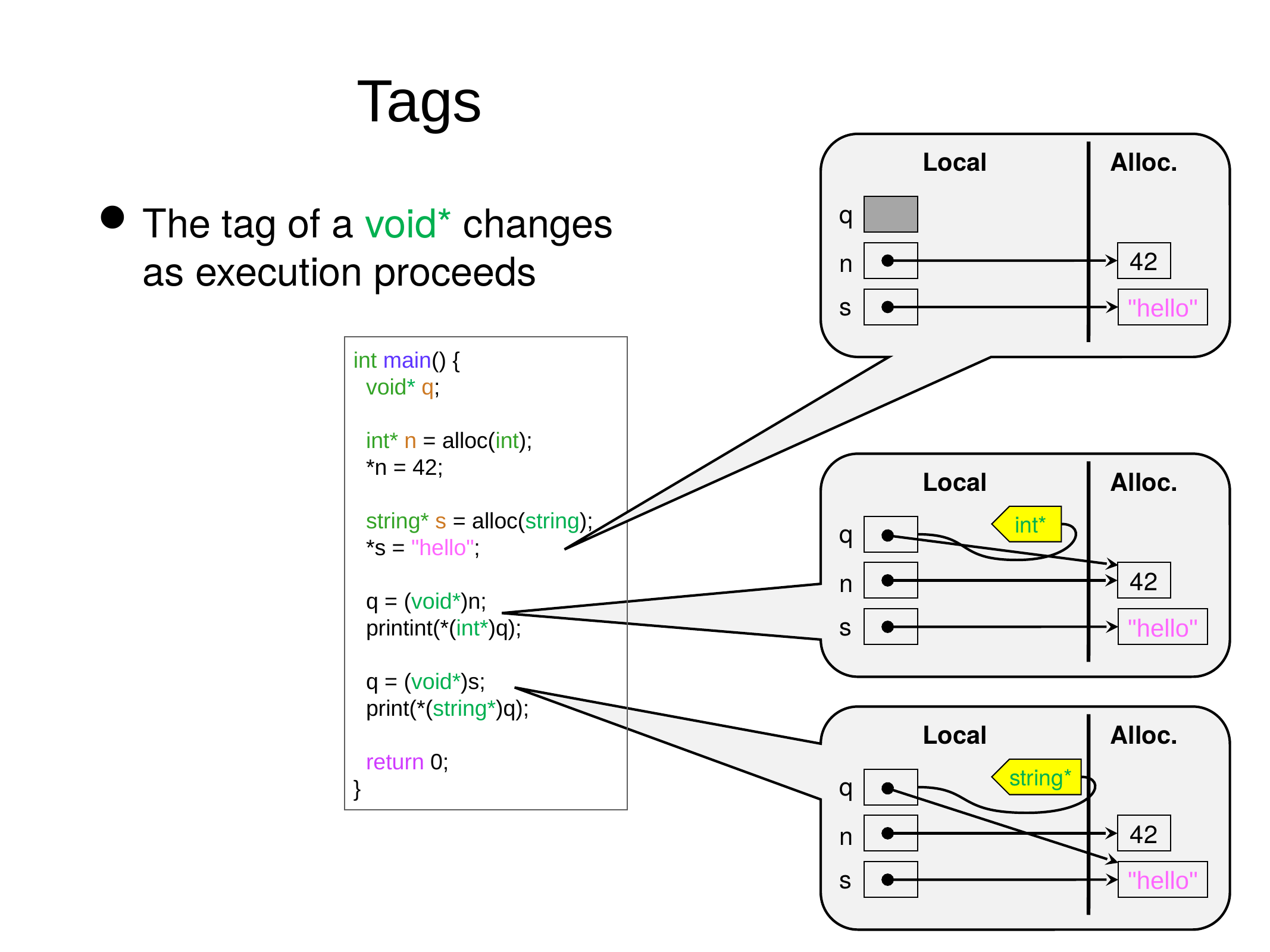

# Tags

Local
Alloc.
The tag of a void* changes
as execution proceeds
q

n

42
s

"hello"
int main() {
  void* q;

  int* n = alloc(int);
  *n = 42;

  string* s = alloc(string);
  *s = "hello";

  q = (void*)n;
  printint(*(int*)q);

  q = (void*)s;
  print(*(string*)q);

  return 0;
}

Local
Alloc.
int*
q

n

42
s

"hello"

Local
Alloc.
string*
q

n

42
s

"hello"